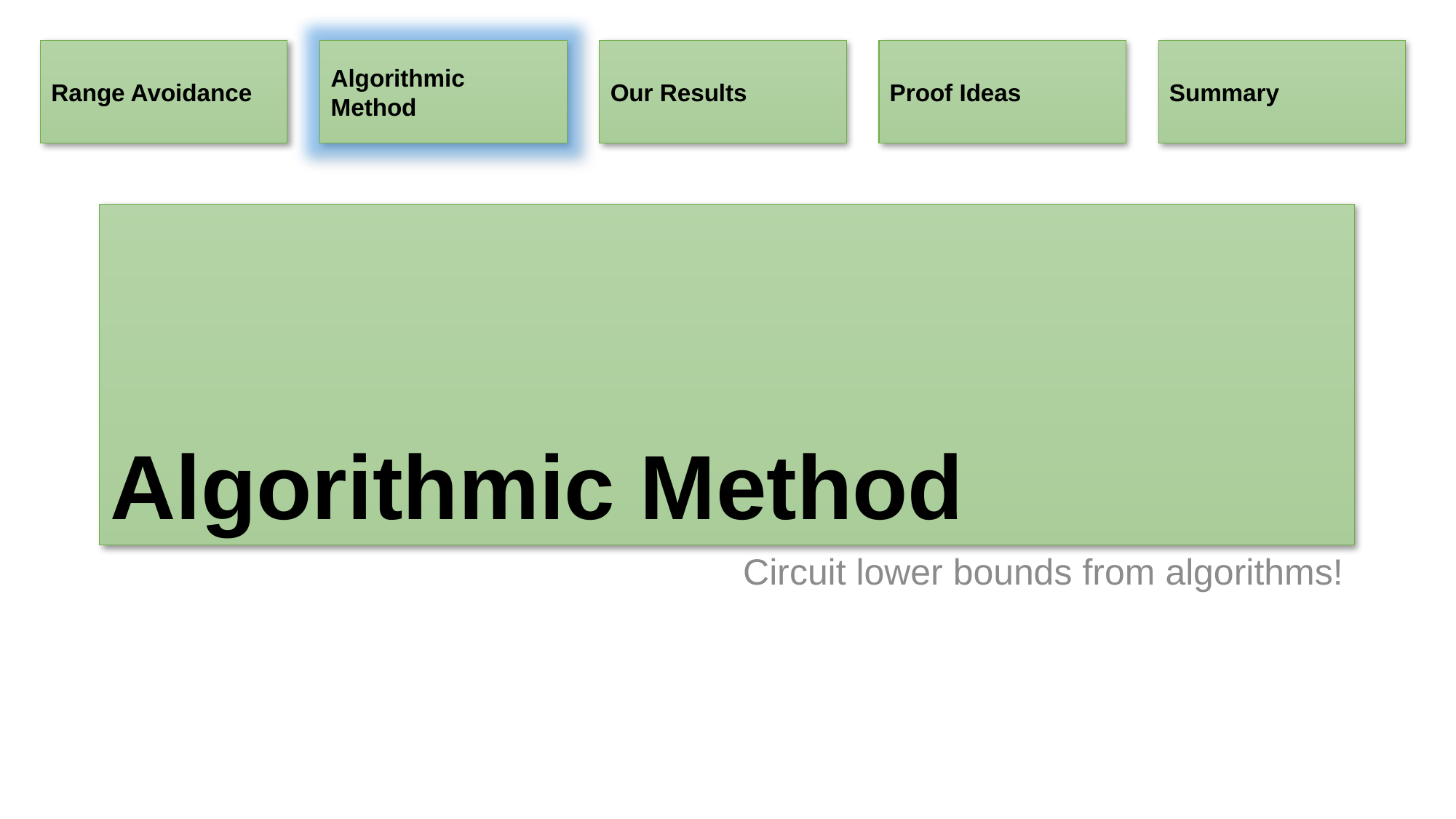

Summary
Algorithmic Method
Our Results
Proof Ideas
Range Avoidance
# Algorithmic Method
Circuit lower bounds from algorithms!